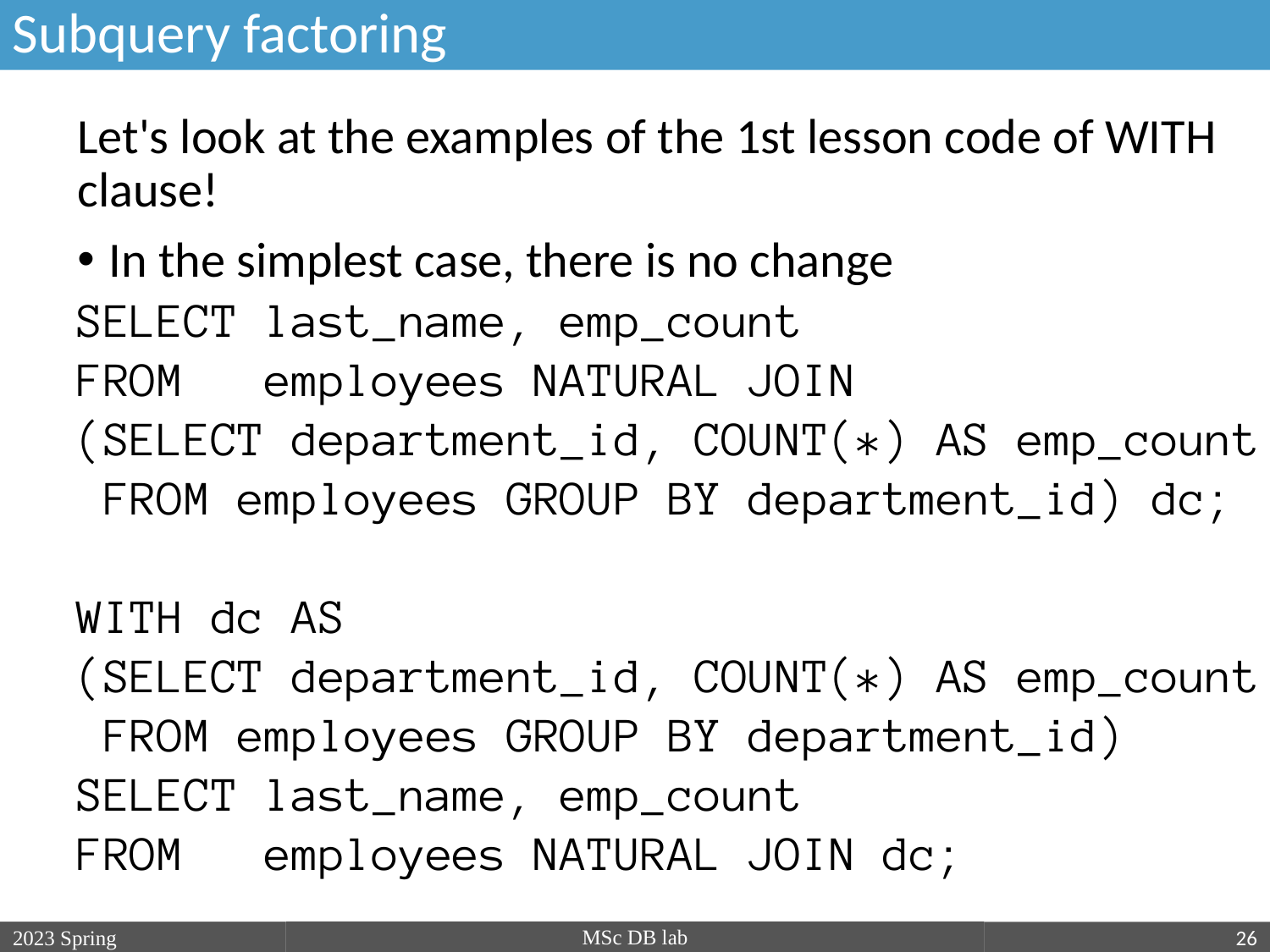

Subquery factoring
Let's look at the examples of the 1st lesson code of WITH clause!
In the simplest case, there is no change
SELECT last_name, emp_count
FROM   employees NATURAL JOIN
(SELECT department_id, COUNT(*) AS emp_count
 FROM employees GROUP BY department_id) dc;

WITH dc AS
(SELECT department_id, COUNT(*) AS emp_count
 FROM employees GROUP BY department_id)
SELECT last_name, emp_count
FROM   employees NATURAL JOIN dc;

MSc DB lab
2023 Spring
2018/19/2
26
nagy.gabriella@nik.uni-obuda.hu